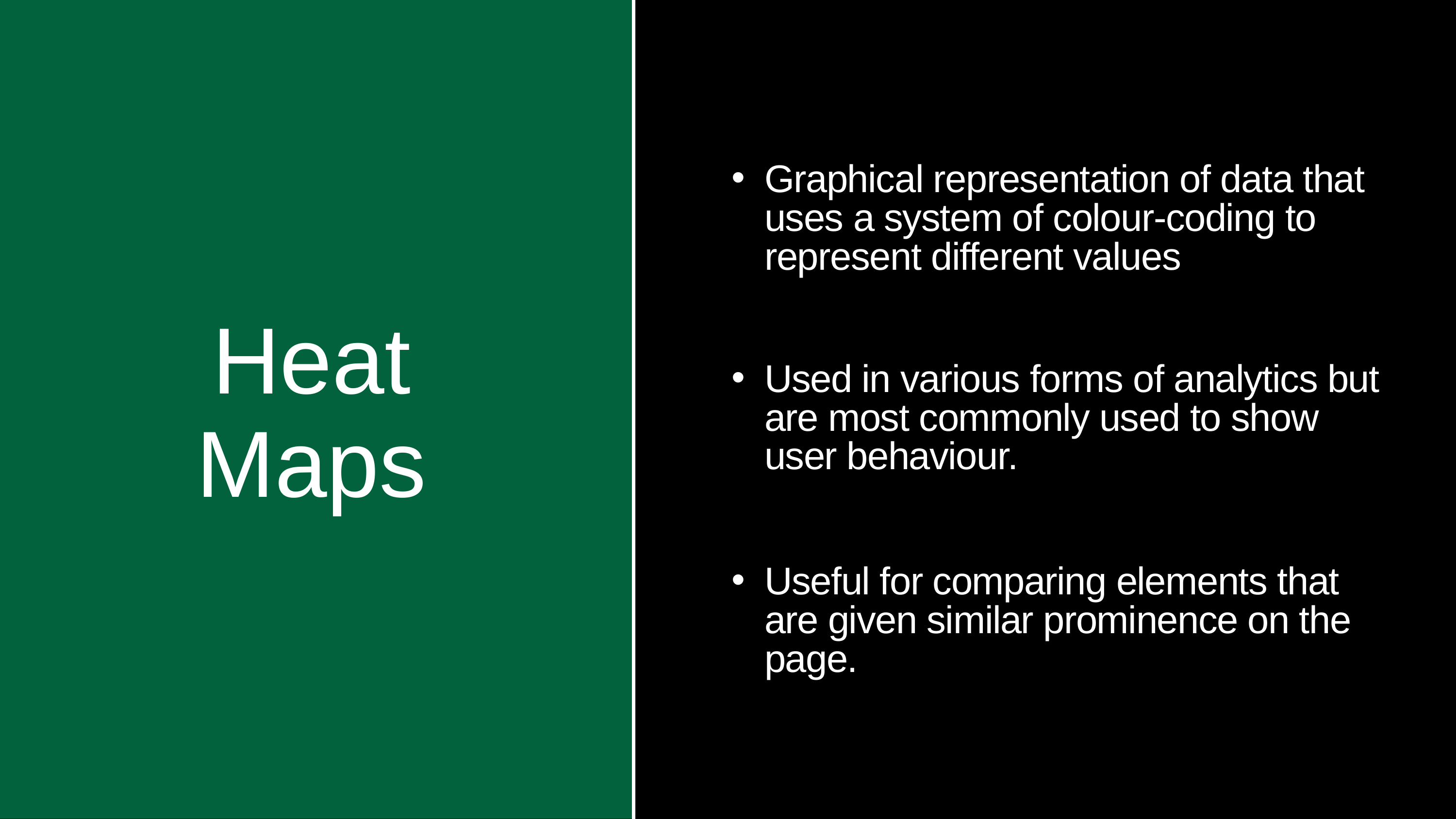

Graphical representation of data that uses a system of colour-coding to represent different values
Heat
Maps
Used in various forms of analytics but are most commonly used to show user behaviour.

Useful for comparing elements that are given similar prominence on the page.